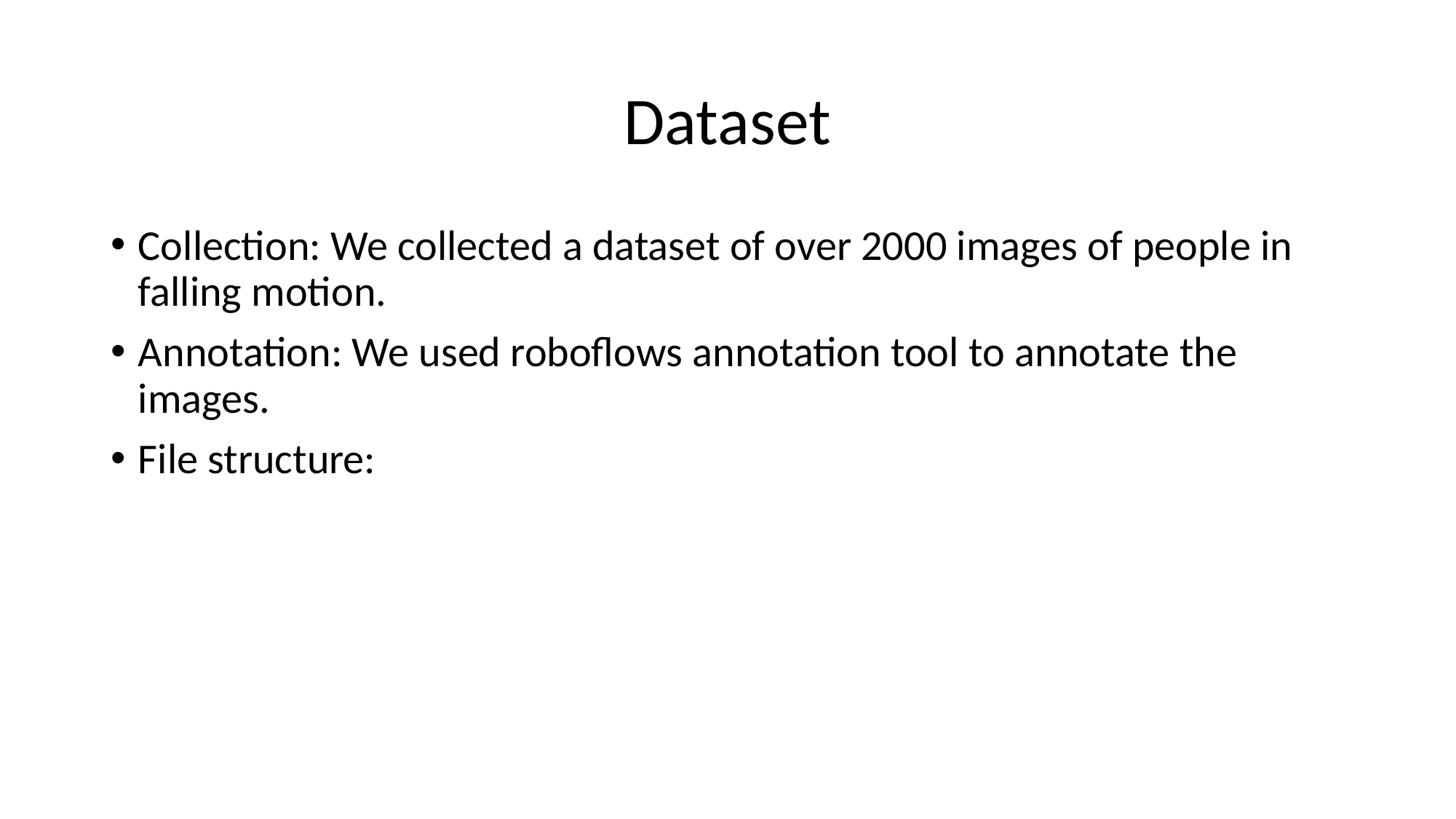

# Dataset
Collection: We collected a dataset of over 2000 images of people in falling motion.
Annotation: We used roboflows annotation tool to annotate the images.
File structure: